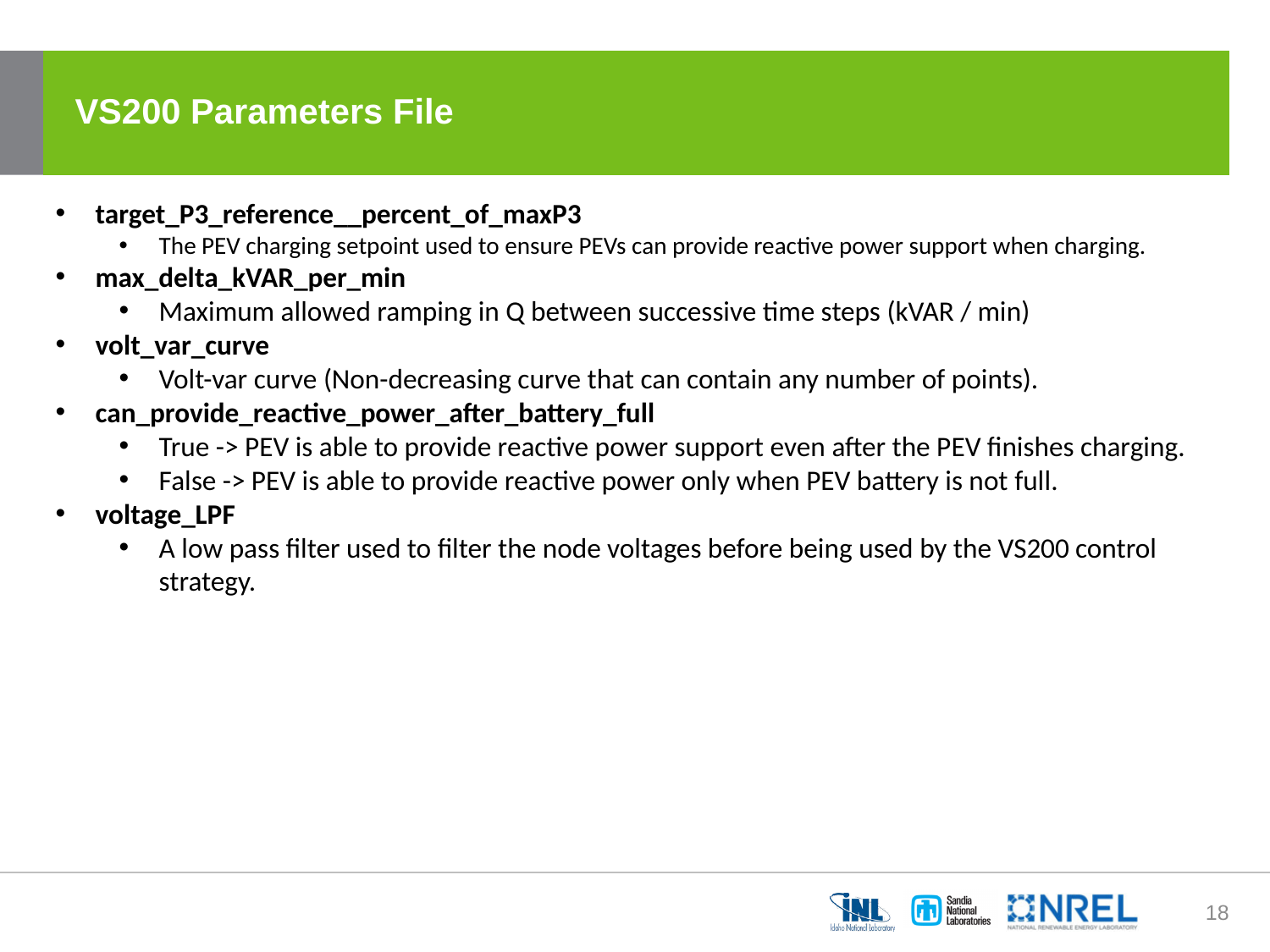

# VS200 Parameters File
target_P3_reference__percent_of_maxP3
The PEV charging setpoint used to ensure PEVs can provide reactive power support when charging.
max_delta_kVAR_per_min
Maximum allowed ramping in Q between successive time steps (kVAR / min)
volt_var_curve
Volt-var curve (Non-decreasing curve that can contain any number of points).
can_provide_reactive_power_after_battery_full
True -> PEV is able to provide reactive power support even after the PEV finishes charging.
False -> PEV is able to provide reactive power only when PEV battery is not full.
voltage_LPF
A low pass filter used to filter the node voltages before being used by the VS200 control strategy.

18